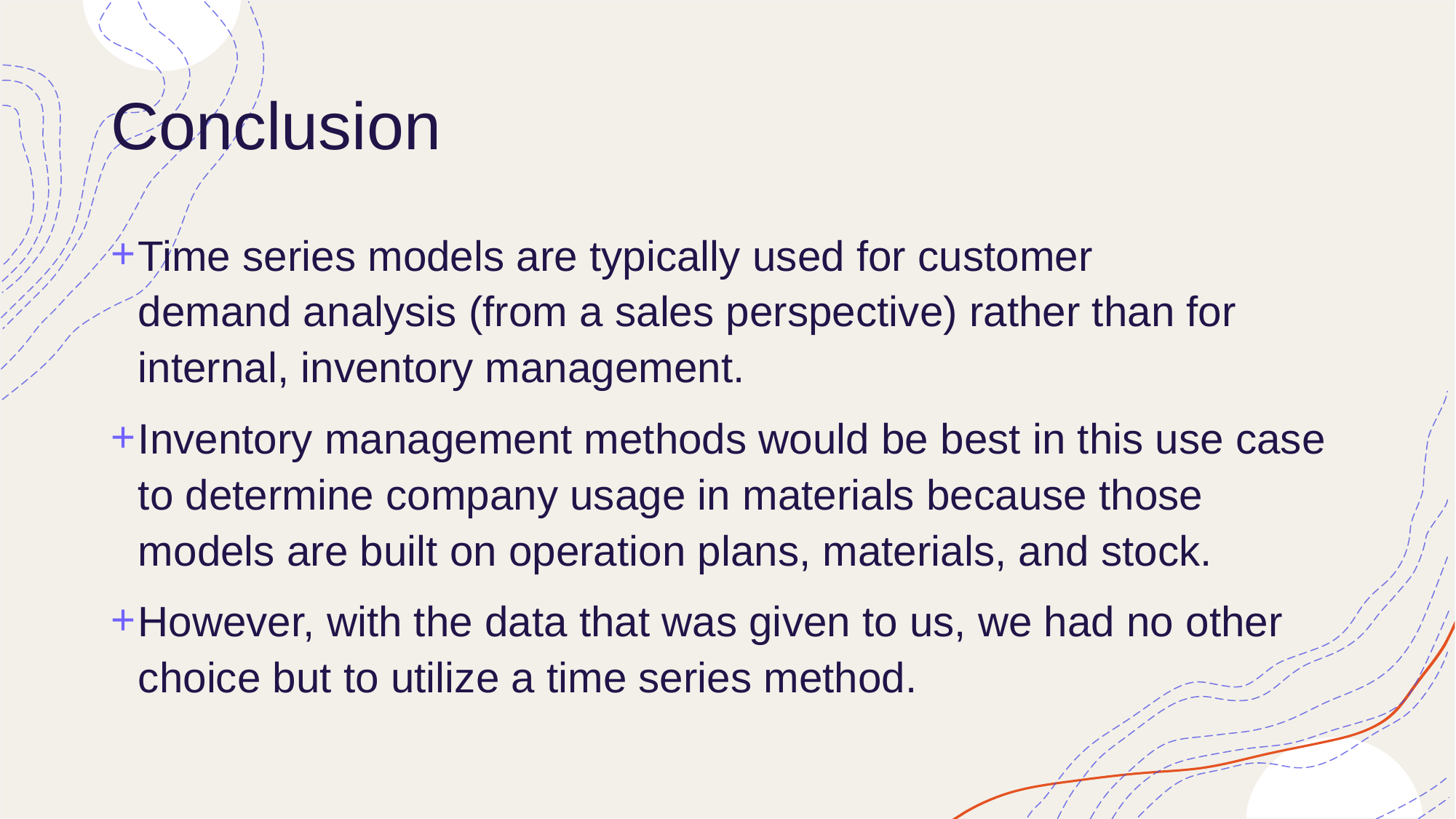

# Conclusion
Time series models are typically used for customer demand analysis (from a sales perspective) rather than for internal, inventory management.
Inventory management methods would be best in this use case to determine company usage in materials because those models are built on operation plans, materials, and stock.
However, with the data that was given to us, we had no other choice but to utilize a time series method.